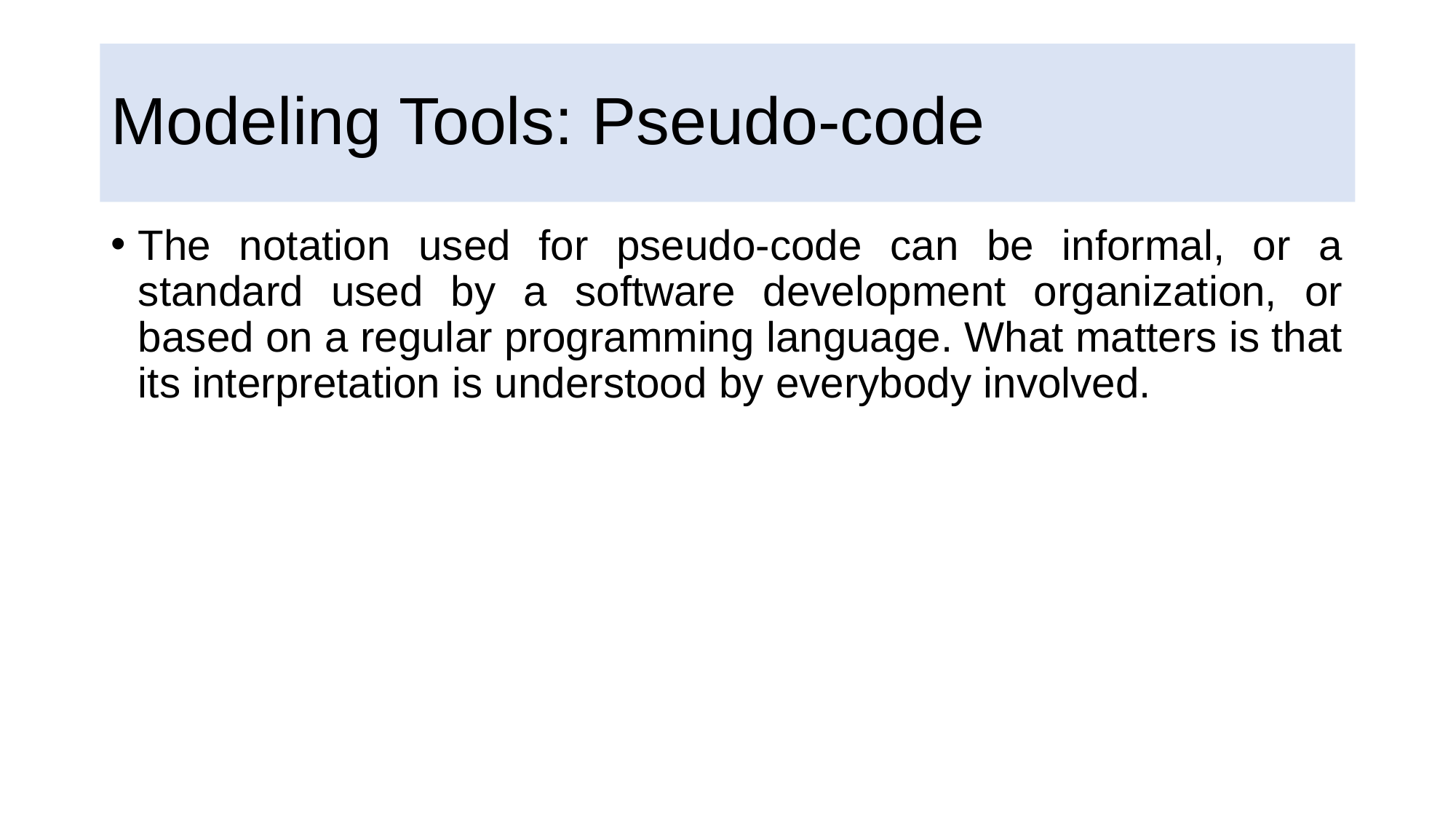

# Modeling Tools: Pseudo-code
The notation used for pseudo-code can be informal, or a standard used by a software development organization, or based on a regular programming language. What matters is that its interpretation is understood by everybody involved.